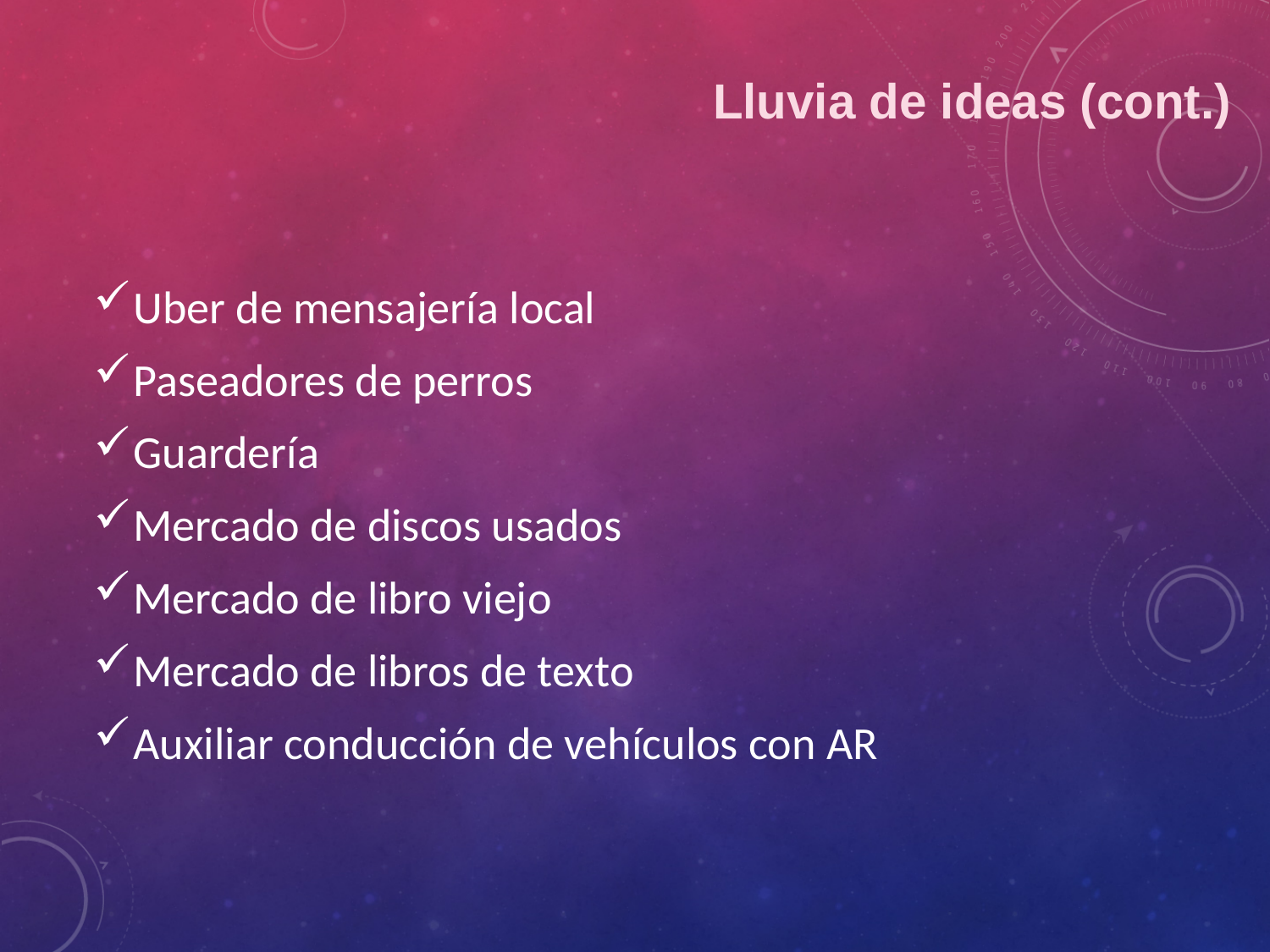

Lluvia de ideas (cont.)

Uber de mensajería local
Paseadores de perros
Guardería
Mercado de discos usados
Mercado de libro viejo
Mercado de libros de texto
Auxiliar conducción de vehículos con AR